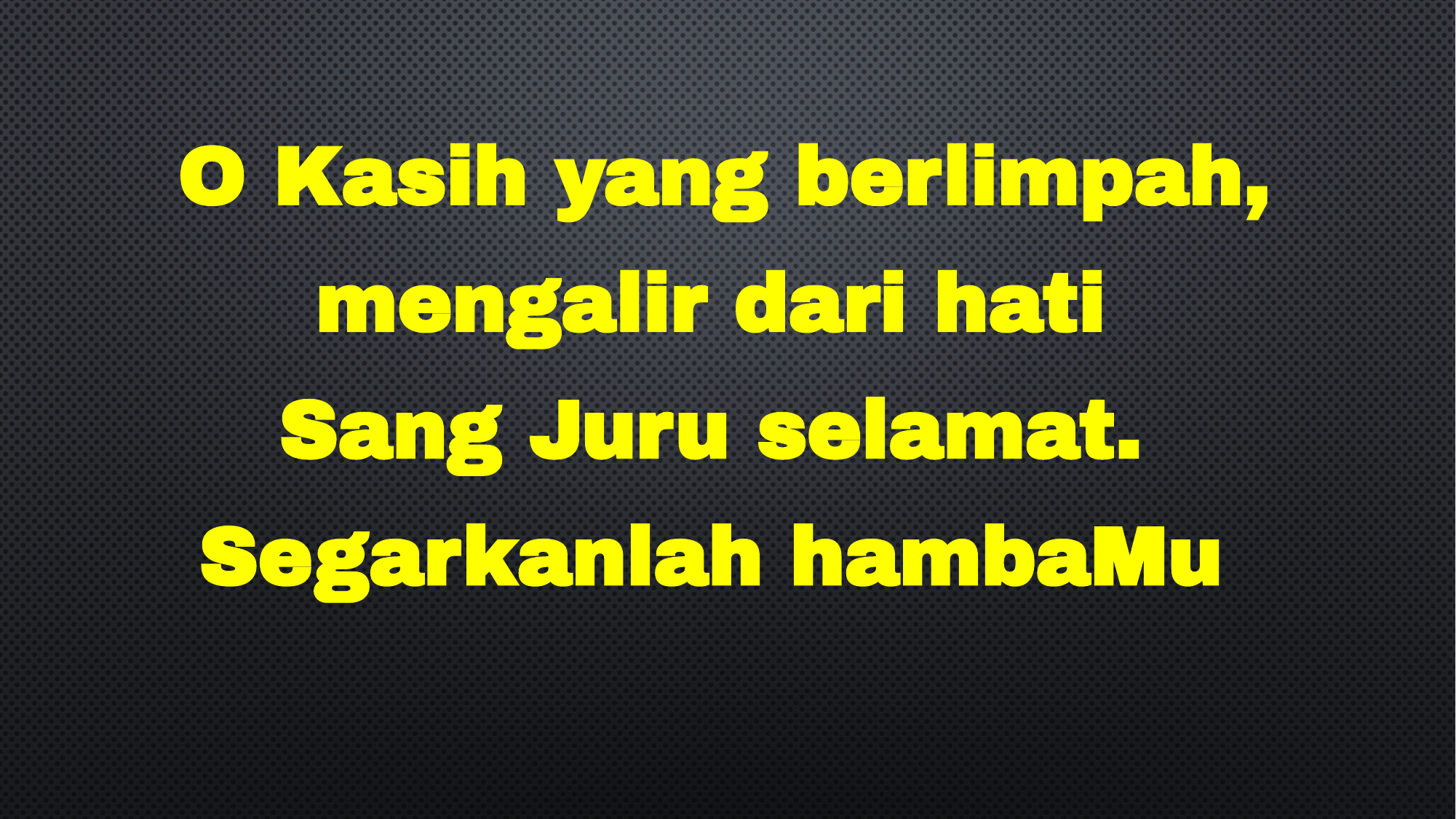

O Kasih yang berlimpah,
mengalir dari hati
Sang Juru selamat.
Segarkanlah hambaMu